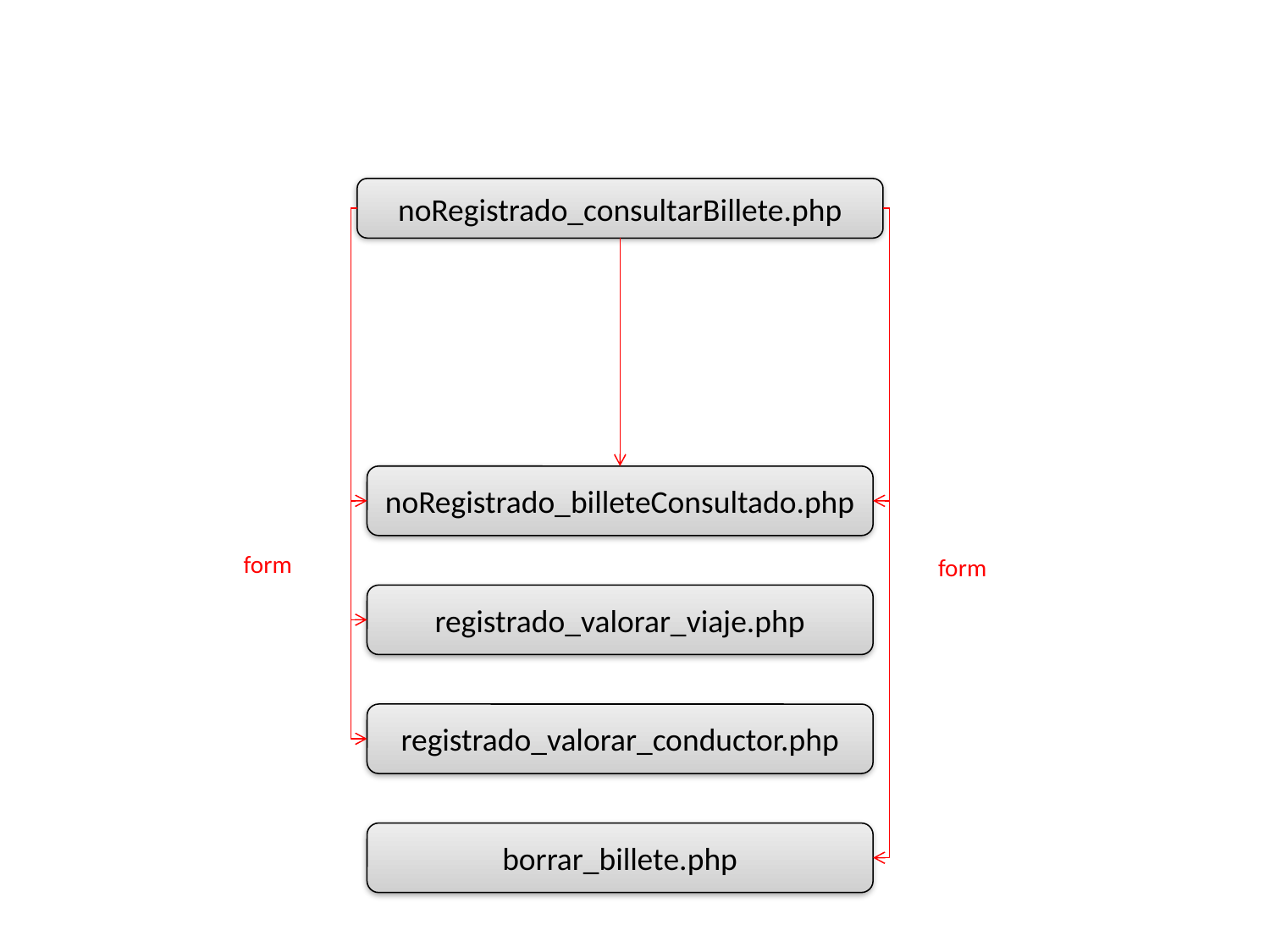

noRegistrado_consultarBillete.php
noRegistrado_billeteConsultado.php
form
form
registrado_valorar_viaje.php
registrado_valorar_conductor.php
borrar_billete.php